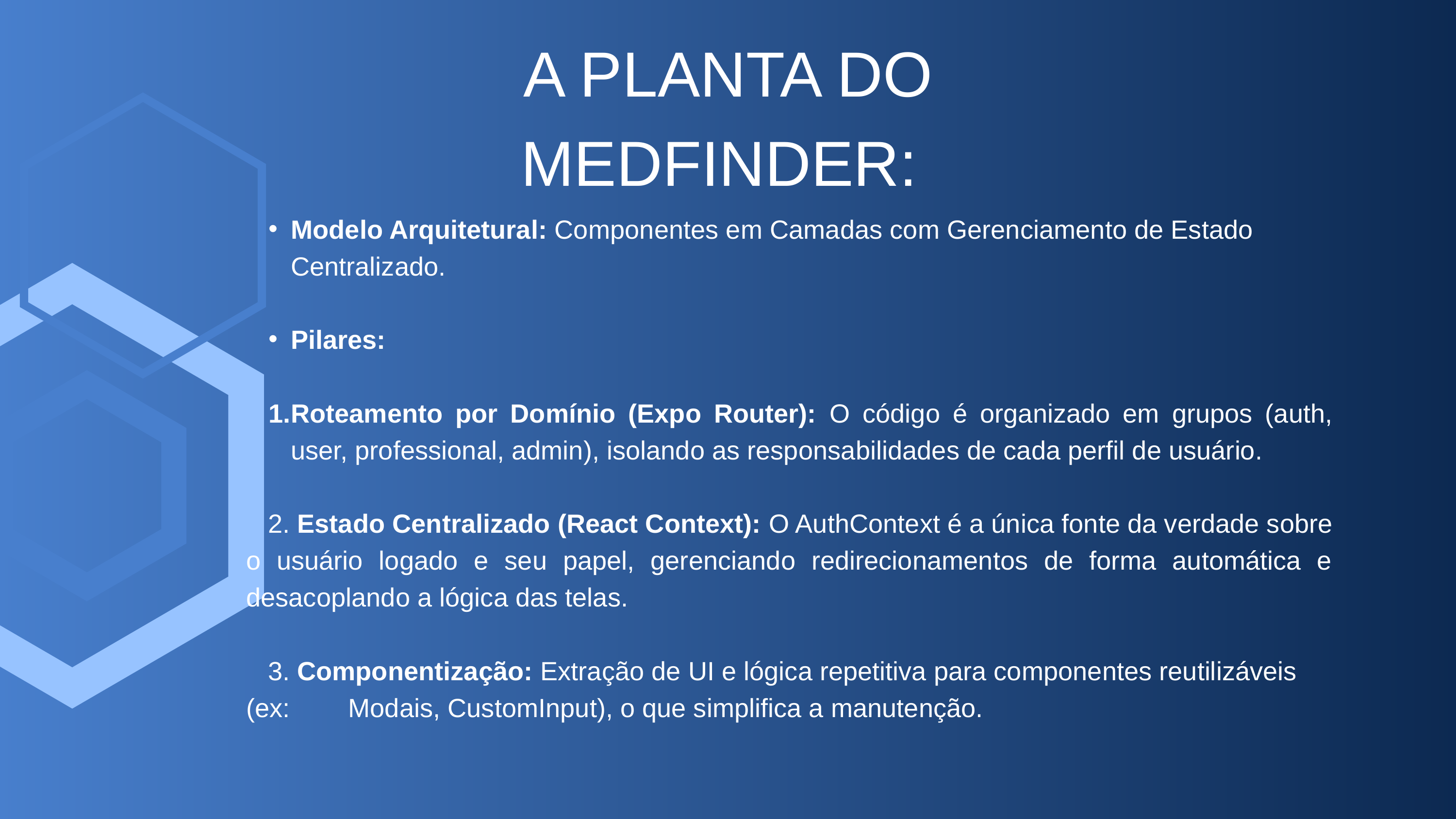

A PLANTA DO MEDFINDER:

Modelo Arquitetural: Componentes em Camadas com Gerenciamento de Estado Centralizado.

Pilares:

Roteamento por Domínio (Expo Router): O código é organizado em grupos (auth, user, professional, admin), isolando as responsabilidades de cada perfil de usuário.

   2. Estado Centralizado (React Context): O AuthContext é a única fonte da verdade sobre o usuário logado e seu papel, gerenciando redirecionamentos de forma automática e desacoplando a lógica das telas.

   3. Componentização: Extração de UI e lógica repetitiva para componentes reutilizáveis (ex:        Modais, CustomInput), o que simplifica a manutenção.